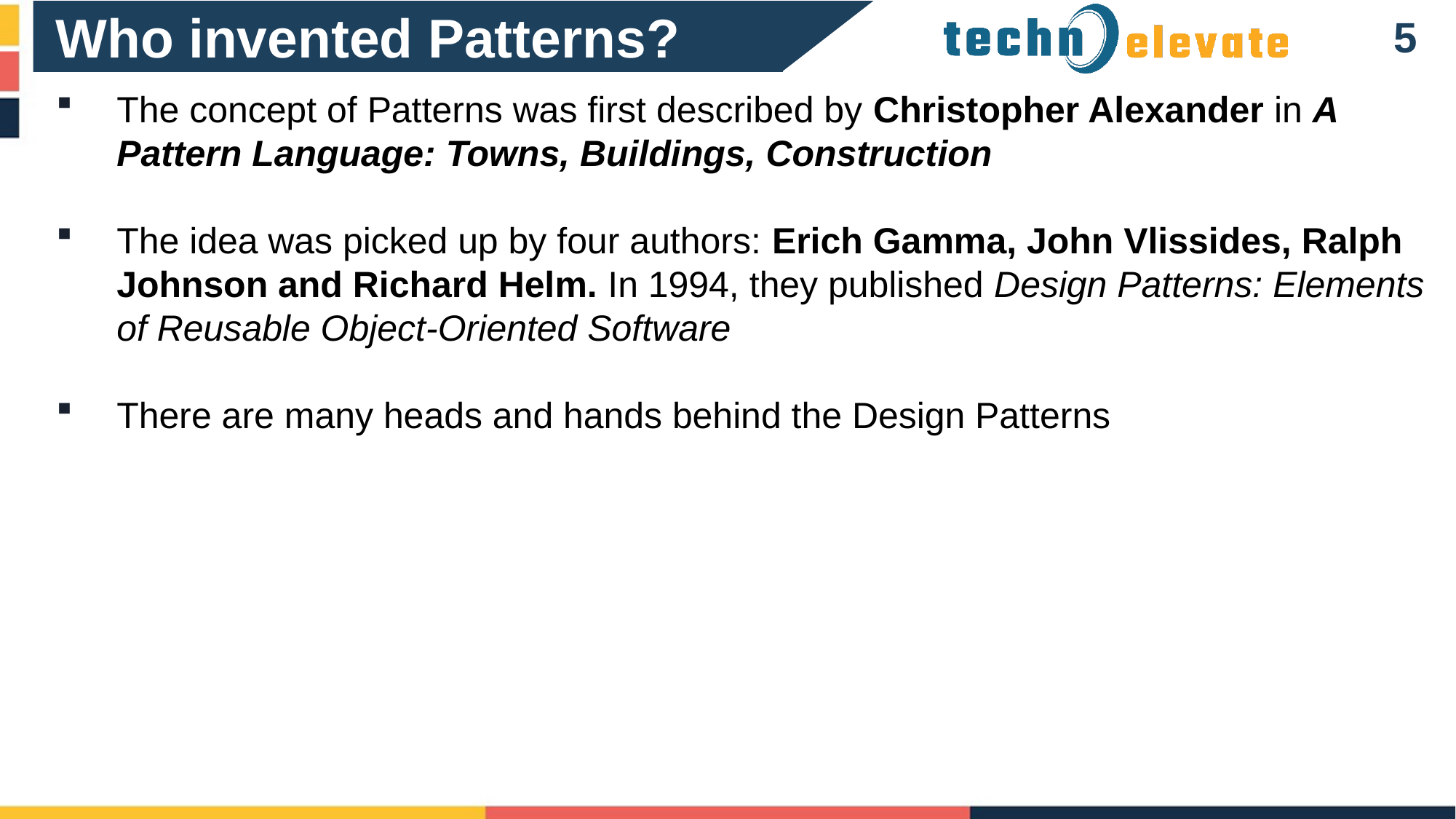

Who invented Patterns?
5
The concept of Patterns was first described by Christopher Alexander in A Pattern Language: Towns, Buildings, Construction

The idea was picked up by four authors: Erich Gamma, John Vlissides, Ralph Johnson and Richard Helm. In 1994, they published Design Patterns: Elements of Reusable Object-Oriented Software

There are many heads and hands behind the Design Patterns